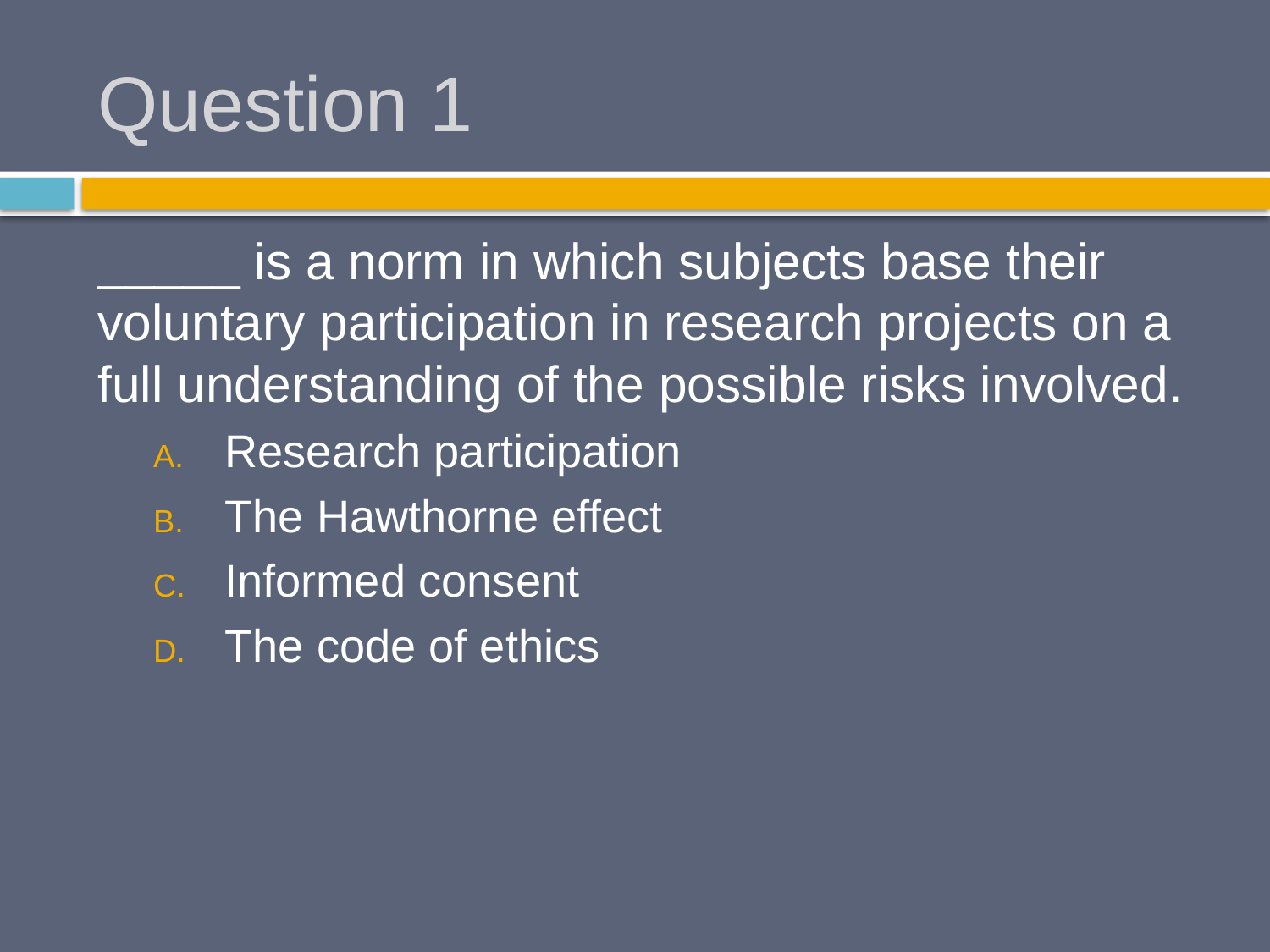

# Question 1
_____ is a norm in which subjects base their voluntary participation in research projects on a full understanding of the possible risks involved.
Research participation
The Hawthorne effect
Informed consent
The code of ethics